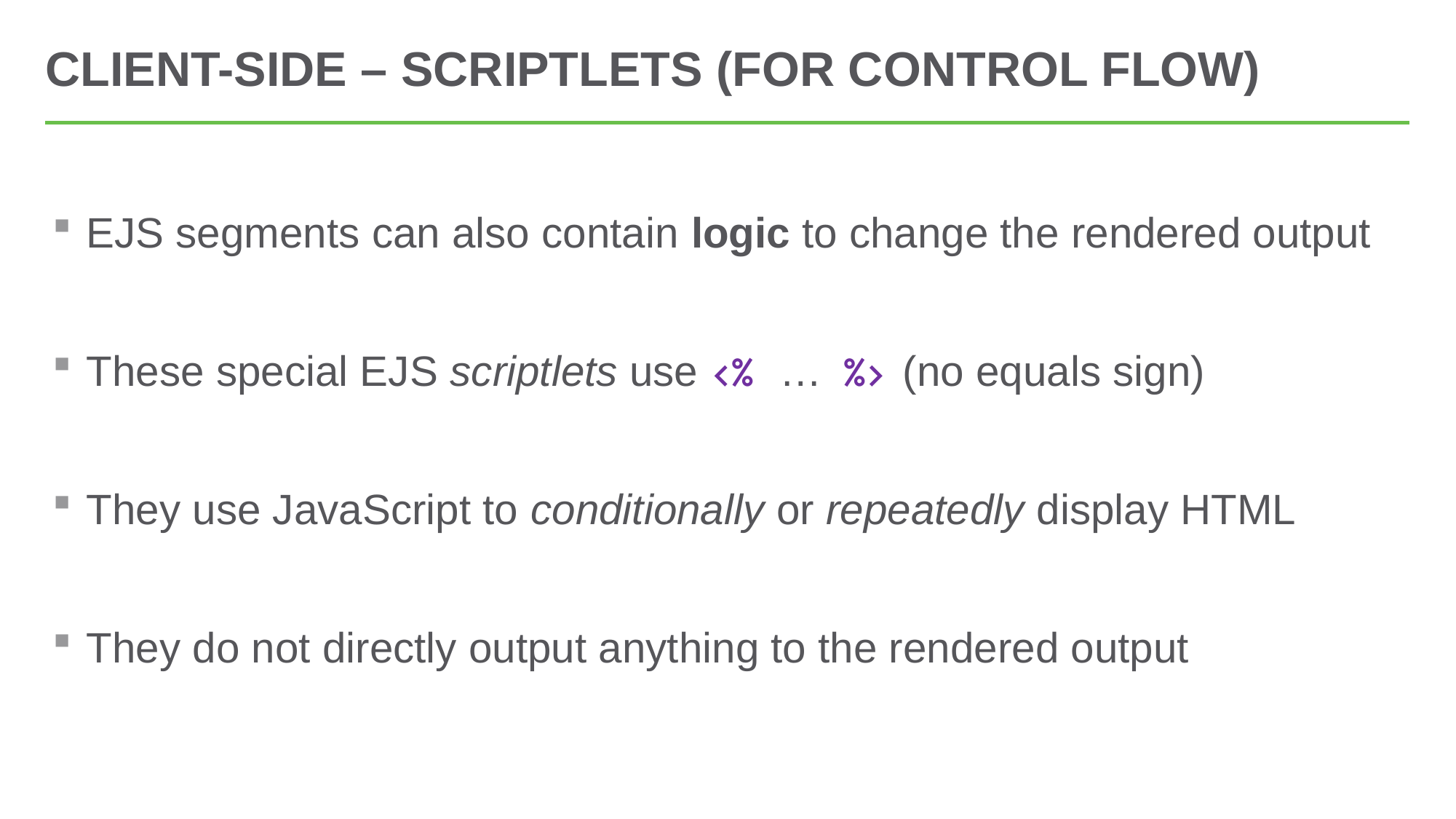

# Client-Side – Scriptlets (For control flow)

EJS segments can also contain logic to change the rendered output

These special EJS scriptlets use <% … %> (no equals sign)

They use JavaScript to conditionally or repeatedly display HTML

They do not directly output anything to the rendered output